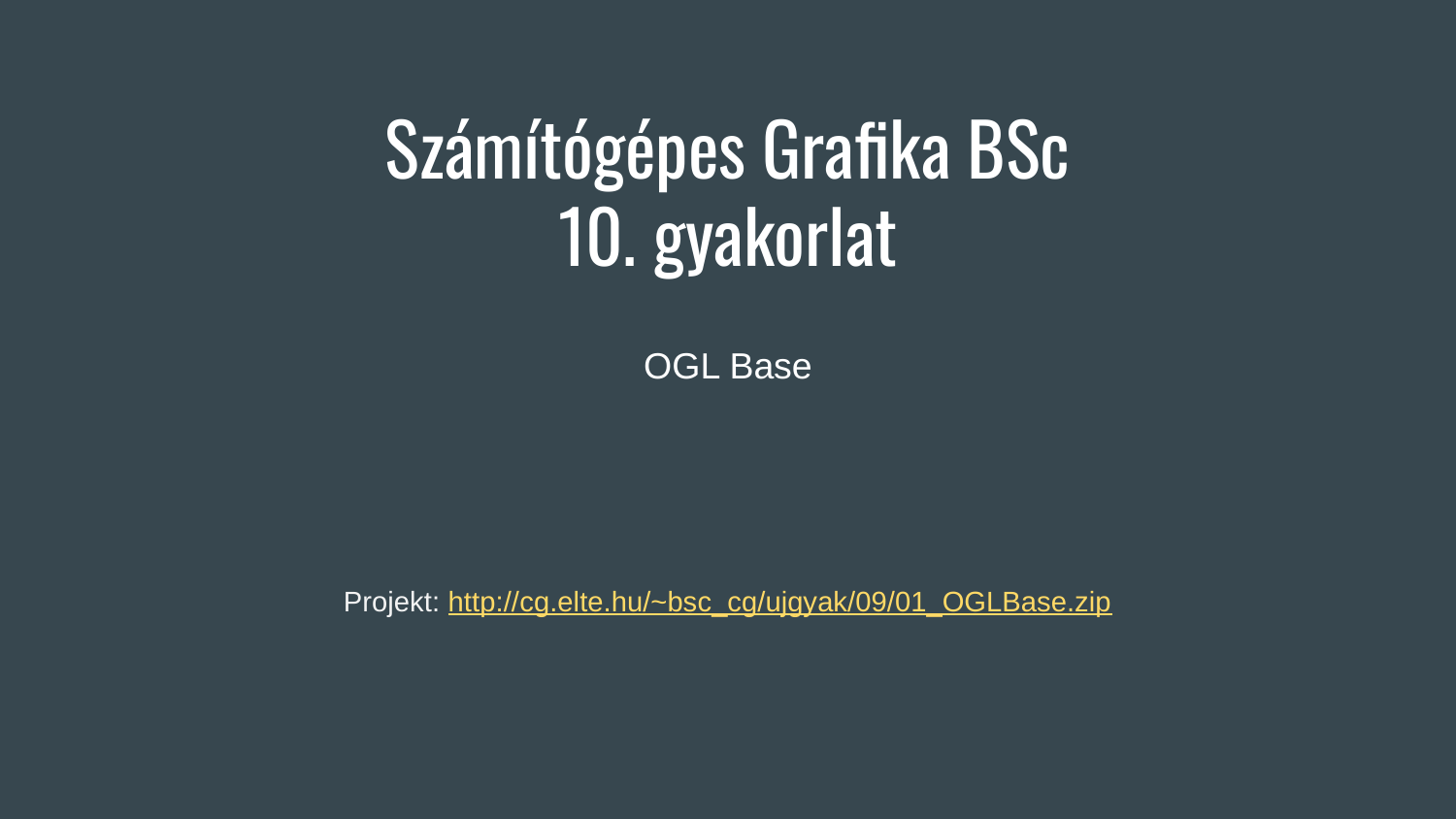

# Számítógépes Grafika BSc
10. gyakorlat
OGL Base
Projekt: http://cg.elte.hu/~bsc_cg/ujgyak/09/01_OGLBase.zip